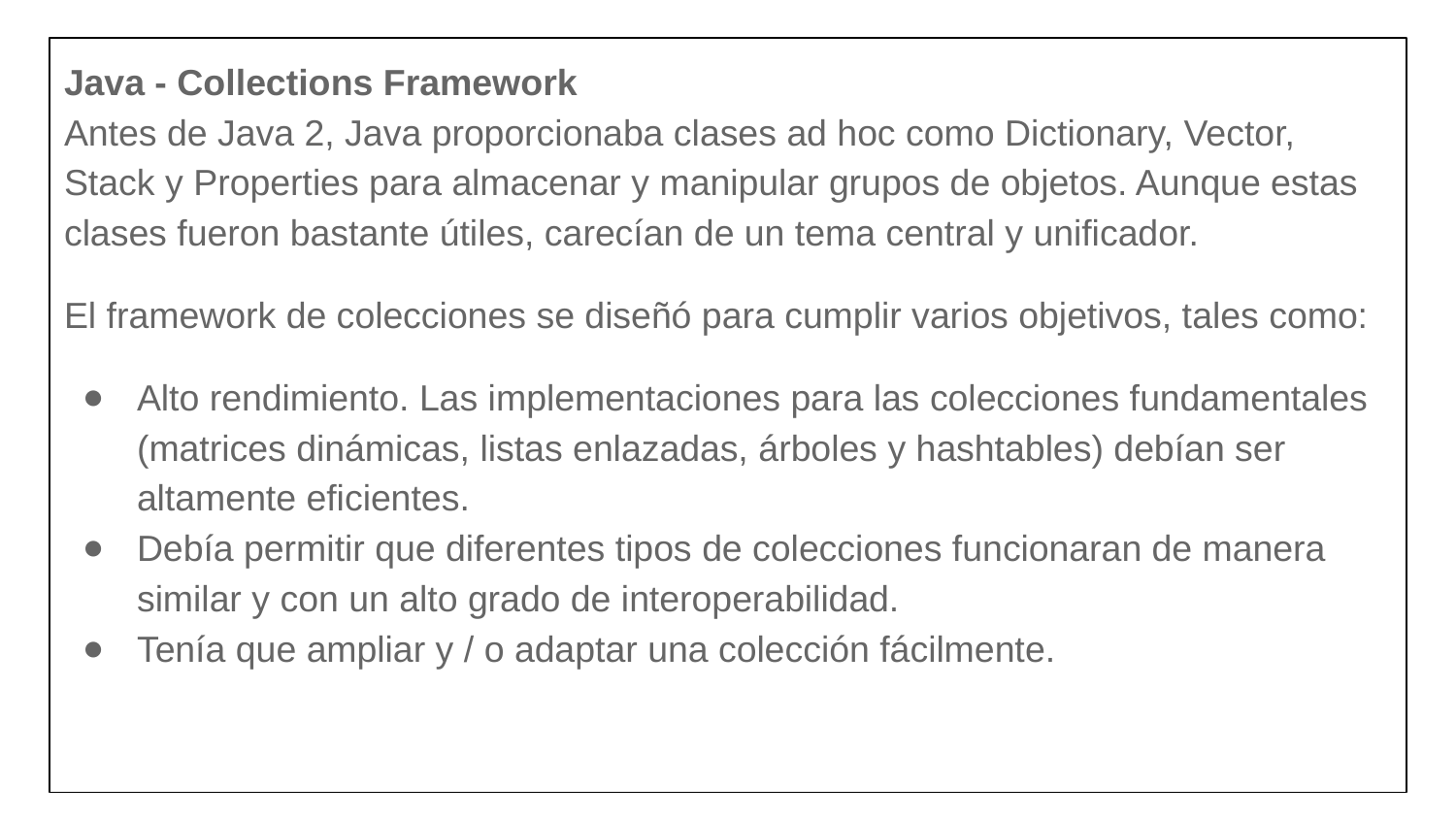

Java - Collections Framework
Antes de Java 2, Java proporcionaba clases ad hoc como Dictionary, Vector, Stack y Properties para almacenar y manipular grupos de objetos. Aunque estas clases fueron bastante útiles, carecían de un tema central y unificador.
El framework de colecciones se diseñó para cumplir varios objetivos, tales como:
Alto rendimiento. Las implementaciones para las colecciones fundamentales (matrices dinámicas, listas enlazadas, árboles y hashtables) debían ser altamente eficientes.
Debía permitir que diferentes tipos de colecciones funcionaran de manera similar y con un alto grado de interoperabilidad.
Tenía que ampliar y / o adaptar una colección fácilmente.